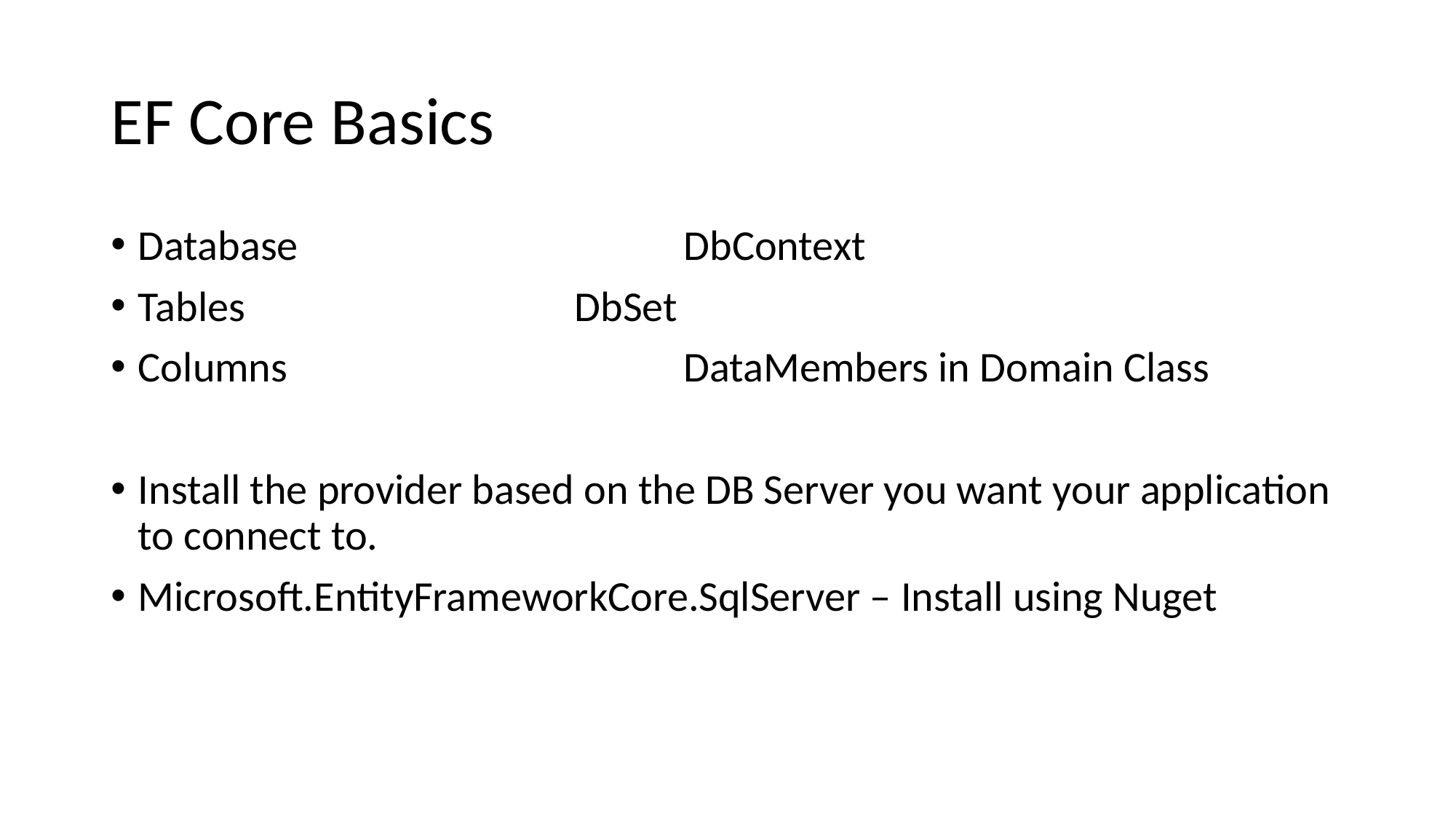

# EF Core Basics
Database				DbContext
Tables				DbSet
Columns				DataMembers in Domain Class

Install the provider based on the DB Server you want your application to connect to.
Microsoft.EntityFrameworkCore.SqlServer – Install using Nuget